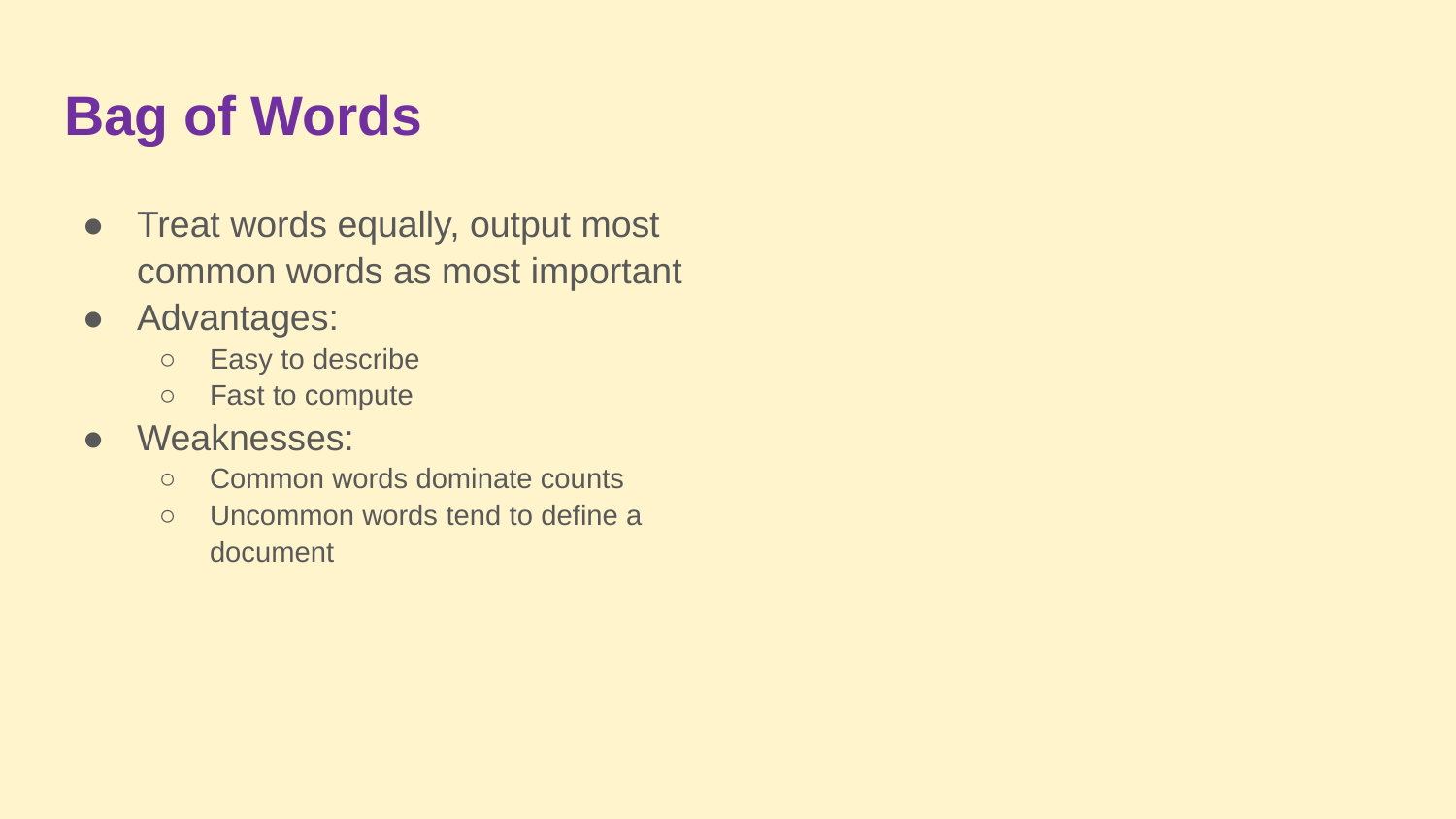

# Bag of Words
Treat words equally, output most common words as most important
Advantages:
Easy to describe
Fast to compute
Weaknesses:
Common words dominate counts
Uncommon words tend to define a document